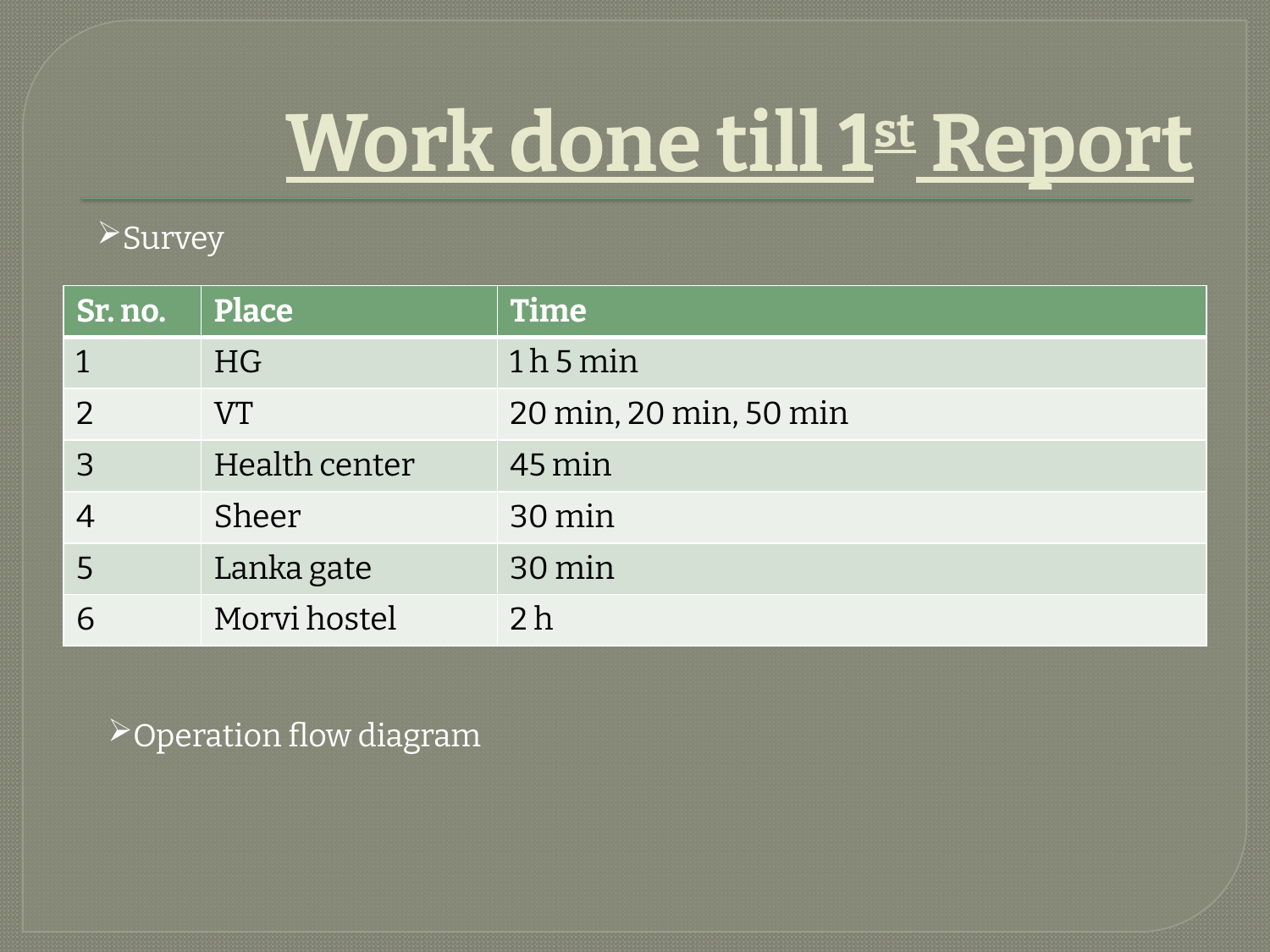

# Work done till 1st Report
Survey
| Sr. no. | Place | Time |
| --- | --- | --- |
| 1 | HG | 1 h 5 min |
| 2 | VT | 20 min, 20 min, 50 min |
| 3 | Health center | 45 min |
| 4 | Sheer | 30 min |
| 5 | Lanka gate | 30 min |
| 6 | Morvi hostel | 2 h |
Operation flow diagram